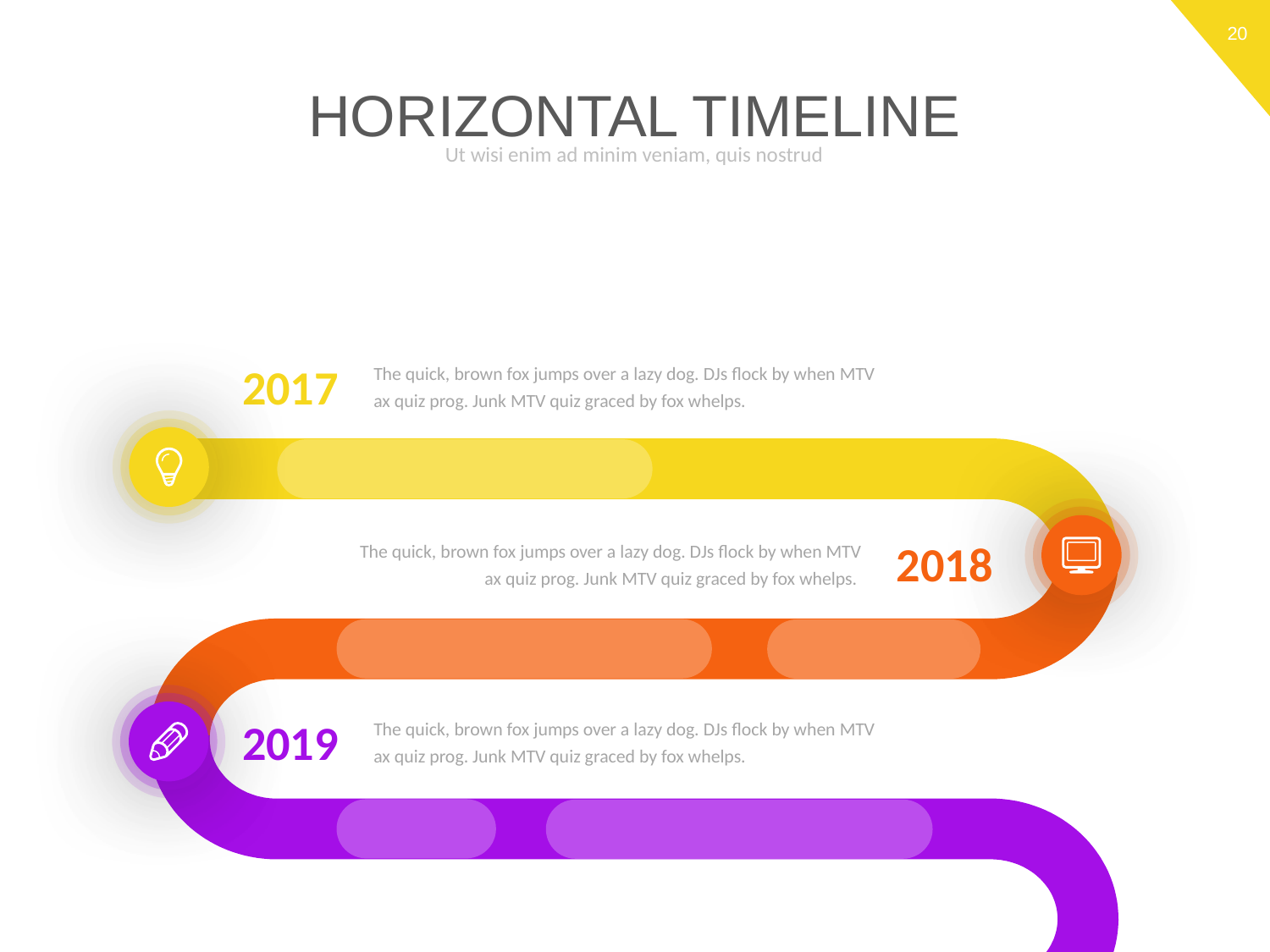

# HORIZONTAL TIMELINE
Ut wisi enim ad minim veniam, quis nostrud
2017
The quick, brown fox jumps over a lazy dog. DJs flock by when MTV ax quiz prog. Junk MTV quiz graced by fox whelps.

2018
The quick, brown fox jumps over a lazy dog. DJs flock by when MTV ax quiz prog. Junk MTV quiz graced by fox whelps.

2019
The quick, brown fox jumps over a lazy dog. DJs flock by when MTV ax quiz prog. Junk MTV quiz graced by fox whelps.